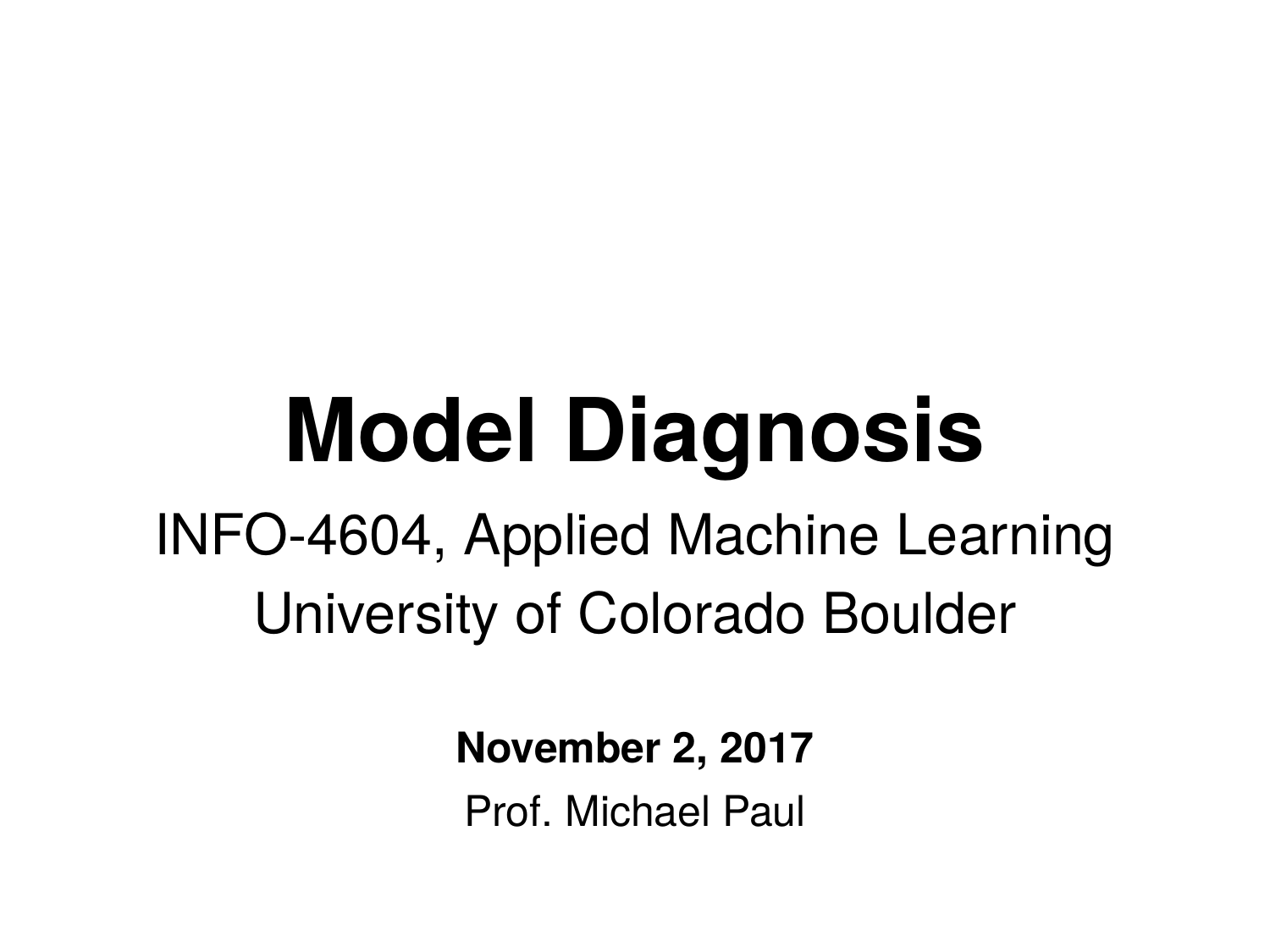

# Model Diagnosis
INFO-4604, Applied Machine Learning
University of Colorado Boulder

November 2, 2017
Prof. Michael Paul